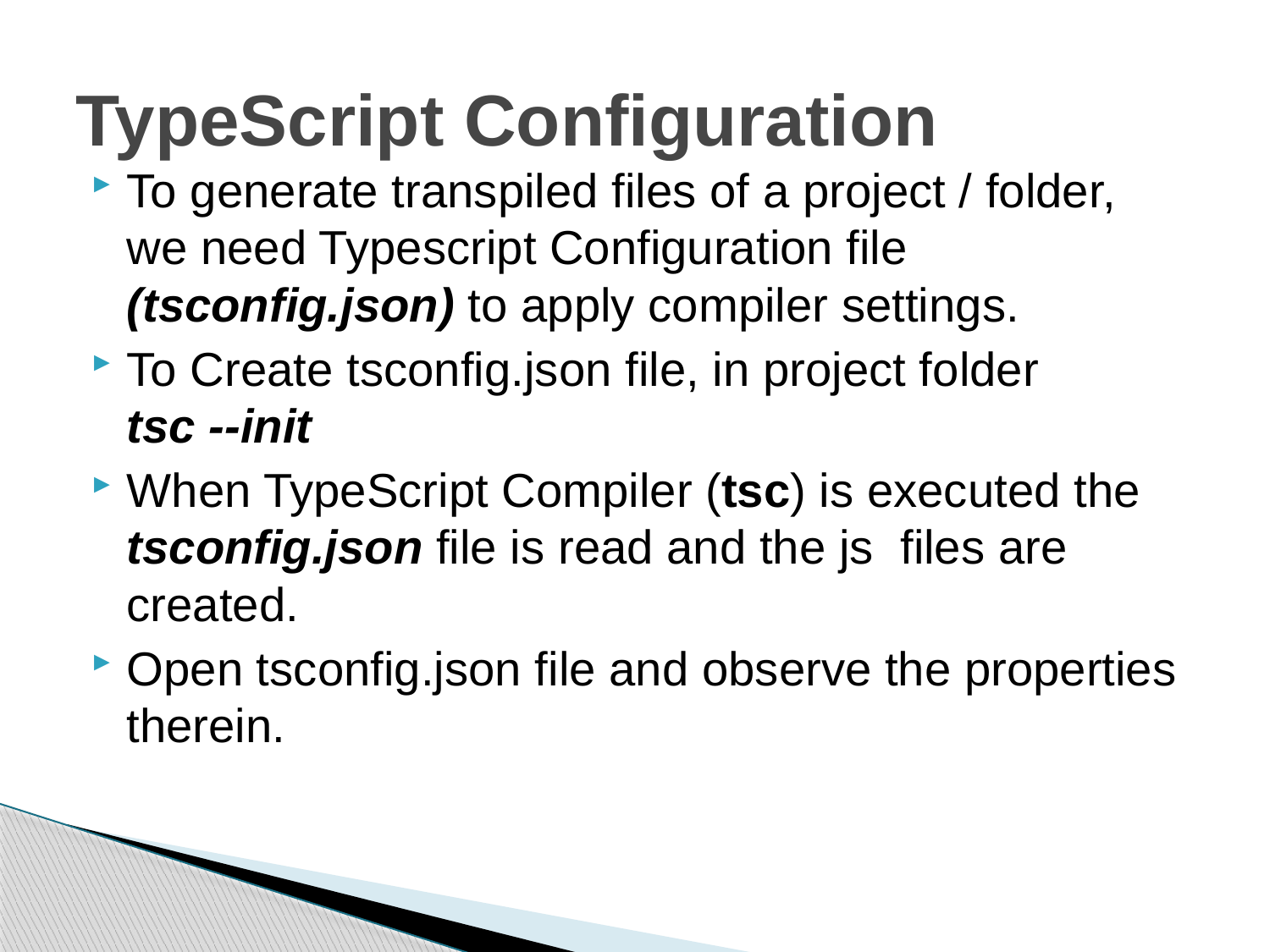

# TypeScript Configuration
To generate transpiled files of a project / folder, we need Typescript Configuration file (tsconfig.json) to apply compiler settings.
To Create tsconfig.json file, in project folder
tsc --init
When TypeScript Compiler (tsc) is executed the tsconfig.json file is read and the js  files are created.
Open tsconfig.json file and observe the properties therein.